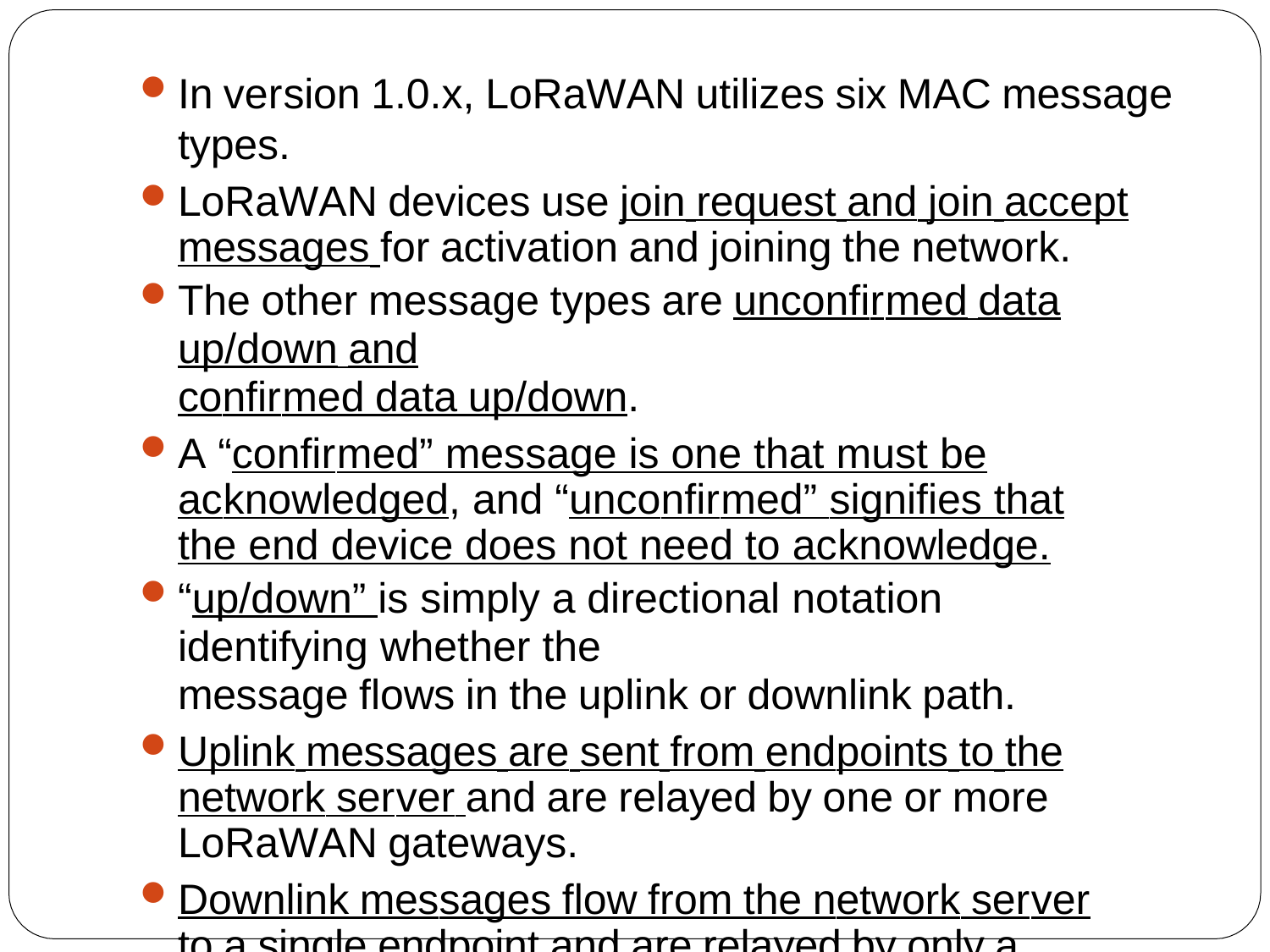

In version 1.0.x, LoRaWAN utilizes six MAC message types.
LoRaWAN devices use join request and join accept messages for activation and joining the network.
The other message types are unconfirmed data up/down and
confirmed data up/down.
A “confirmed” message is one that must be acknowledged, and “unconfirmed” signifies that the end device does not need to acknowledge.
“up/down” is simply a directional notation identifying whether the
message flows in the uplink or downlink path.
Uplink messages are sent from endpoints to the network server and are relayed by one or more LoRaWAN gateways.
Downlink messages flow from the network server to a single endpoint and are relayed by only a single gateway